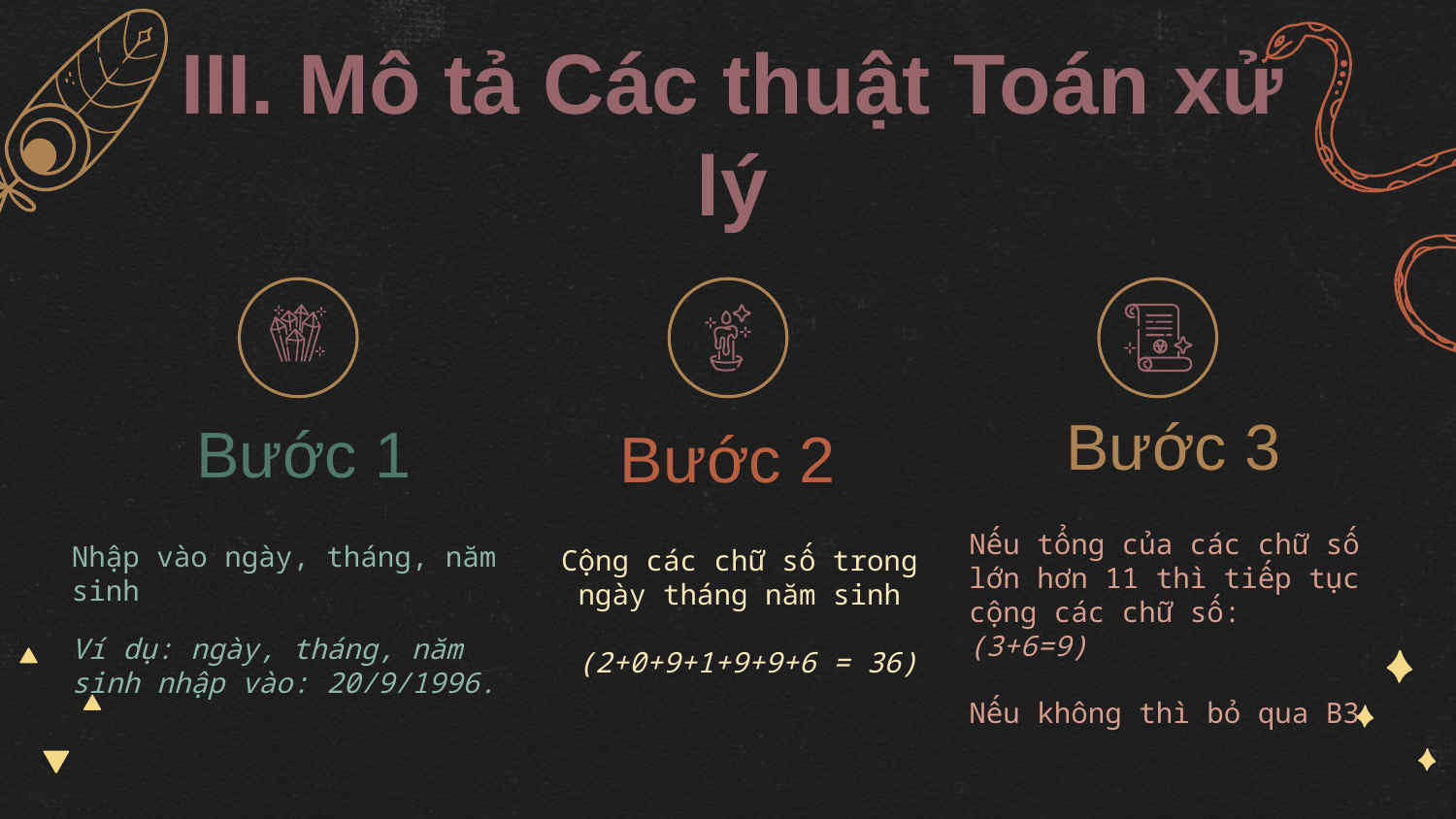

III. Mô tả Các thuật Toán xử lý

Bước 3
# Bước 1
Bước 2
Nhập vào ngày, tháng, năm sinh
Ví dụ: ngày, tháng, năm sinh nhập vào: 20/9/1996.
Cộng các chữ số trong ngày tháng năm sinh

 (2+0+9+1+9+9+6 = 36)
Nếu tổng của các chữ số lớn hơn 11 thì tiếp tục cộng các chữ số: (3+6=9)

Nếu không thì bỏ qua B3